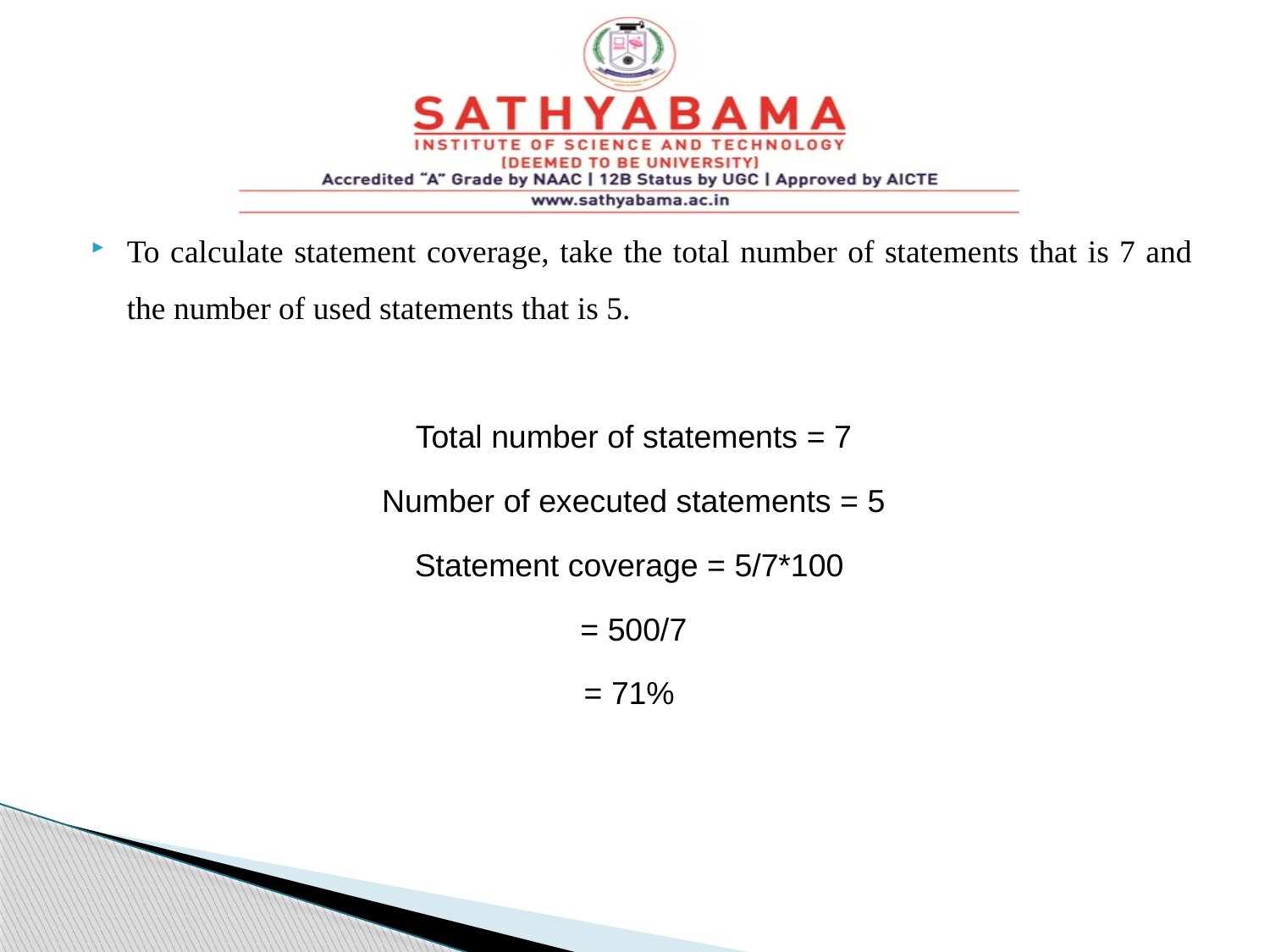

#
To calculate statement coverage, take the total number of statements that is 7 and the number of used statements that is 5.

Total number of statements = 7
Number of executed statements = 5
Statement coverage = 5/7*100
= 500/7
= 71%